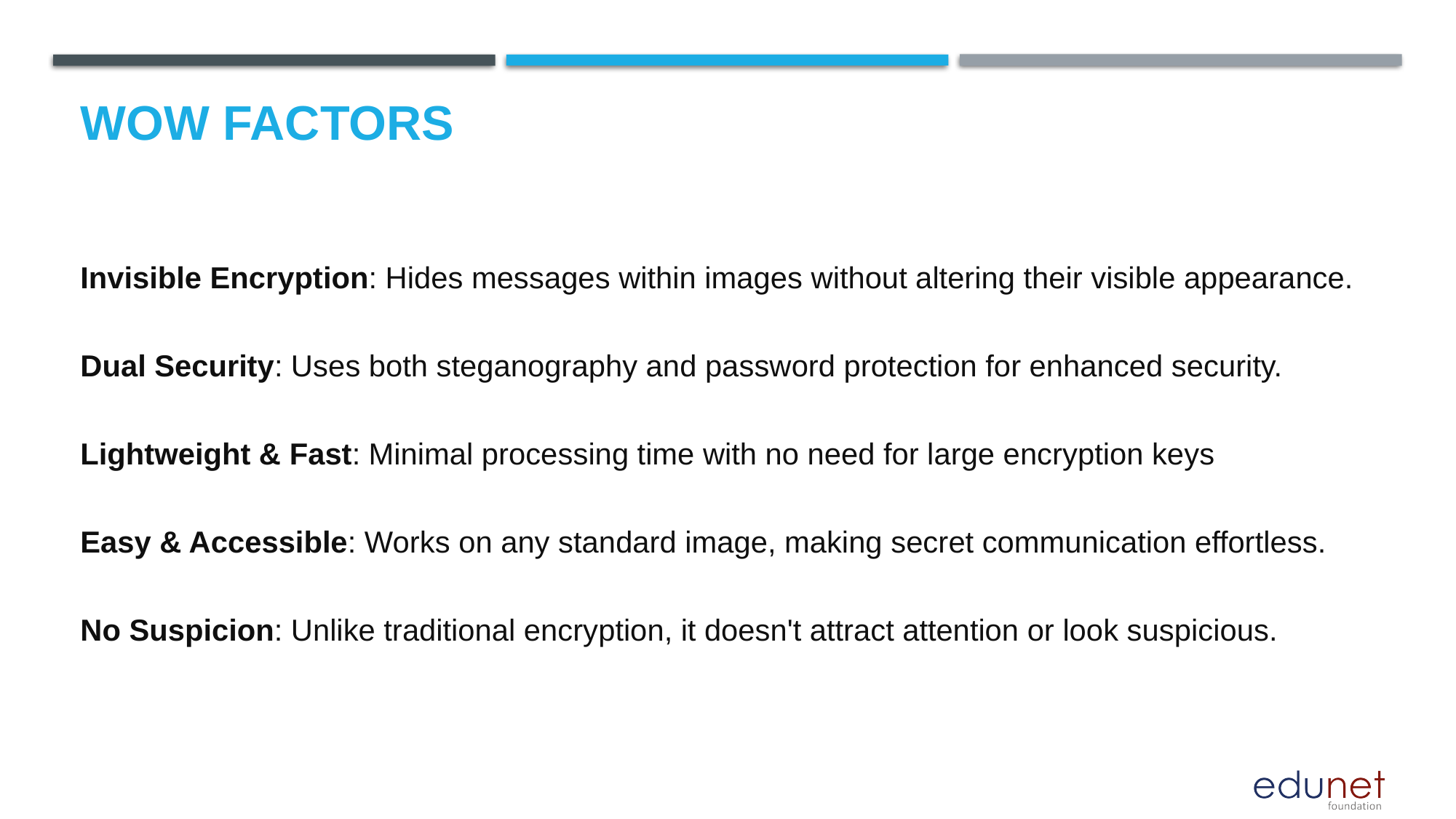

# Wow factors
Invisible Encryption: Hides messages within images without altering their visible appearance.
Dual Security: Uses both steganography and password protection for enhanced security.
Lightweight & Fast: Minimal processing time with no need for large encryption keys
Easy & Accessible: Works on any standard image, making secret communication effortless.
No Suspicion: Unlike traditional encryption, it doesn't attract attention or look suspicious.